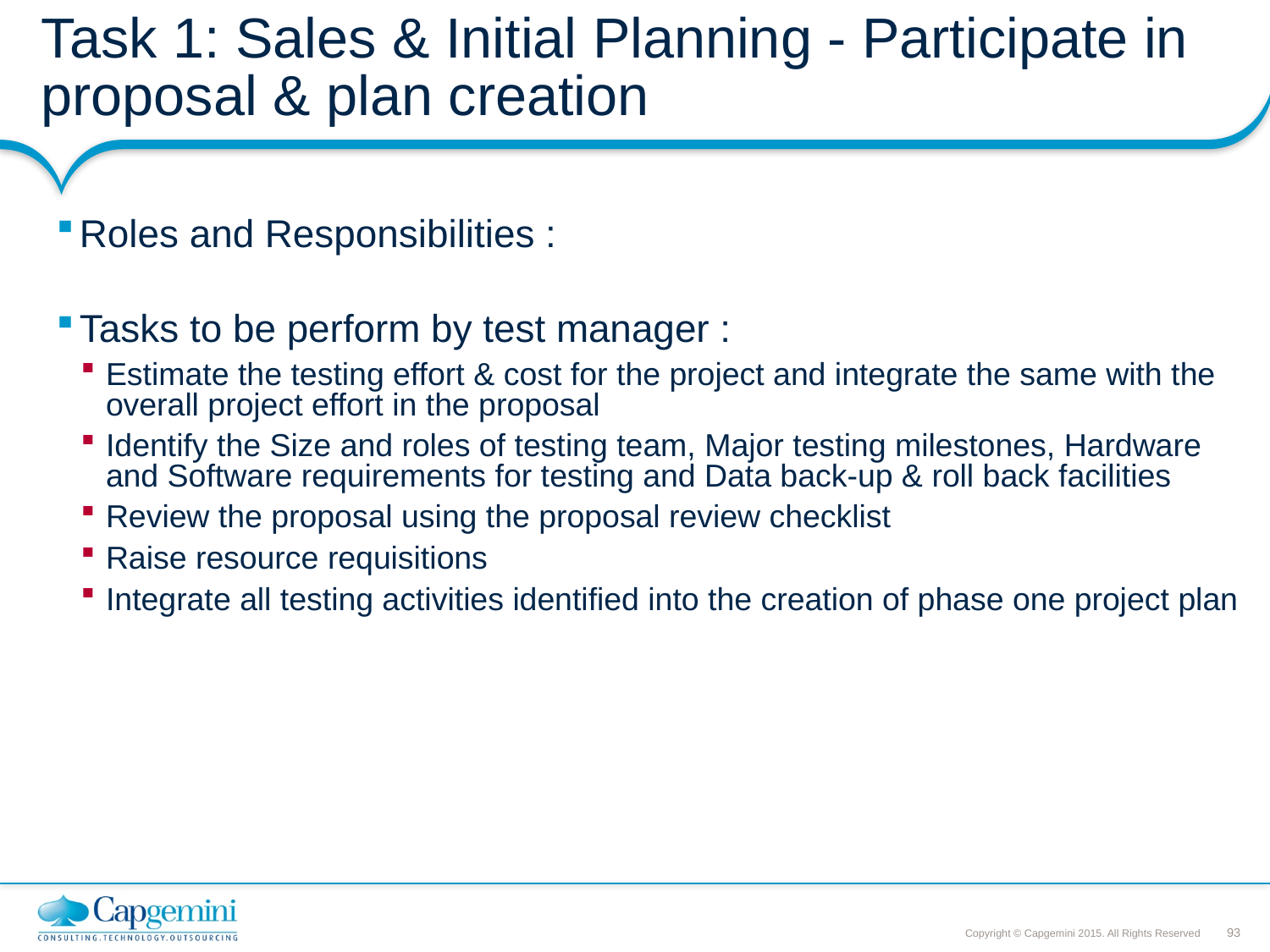

# Task 1: Sales & Initial Planning - Participate in proposal & plan creation
Roles and Responsibilities :

Tasks to be perform by test manager :
Estimate the testing effort & cost for the project and integrate the same with the overall project effort in the proposal
Identify the Size and roles of testing team, Major testing milestones, Hardware and Software requirements for testing and Data back-up & roll back facilities
Review the proposal using the proposal review checklist
Raise resource requisitions
Integrate all testing activities identified into the creation of phase one project plan